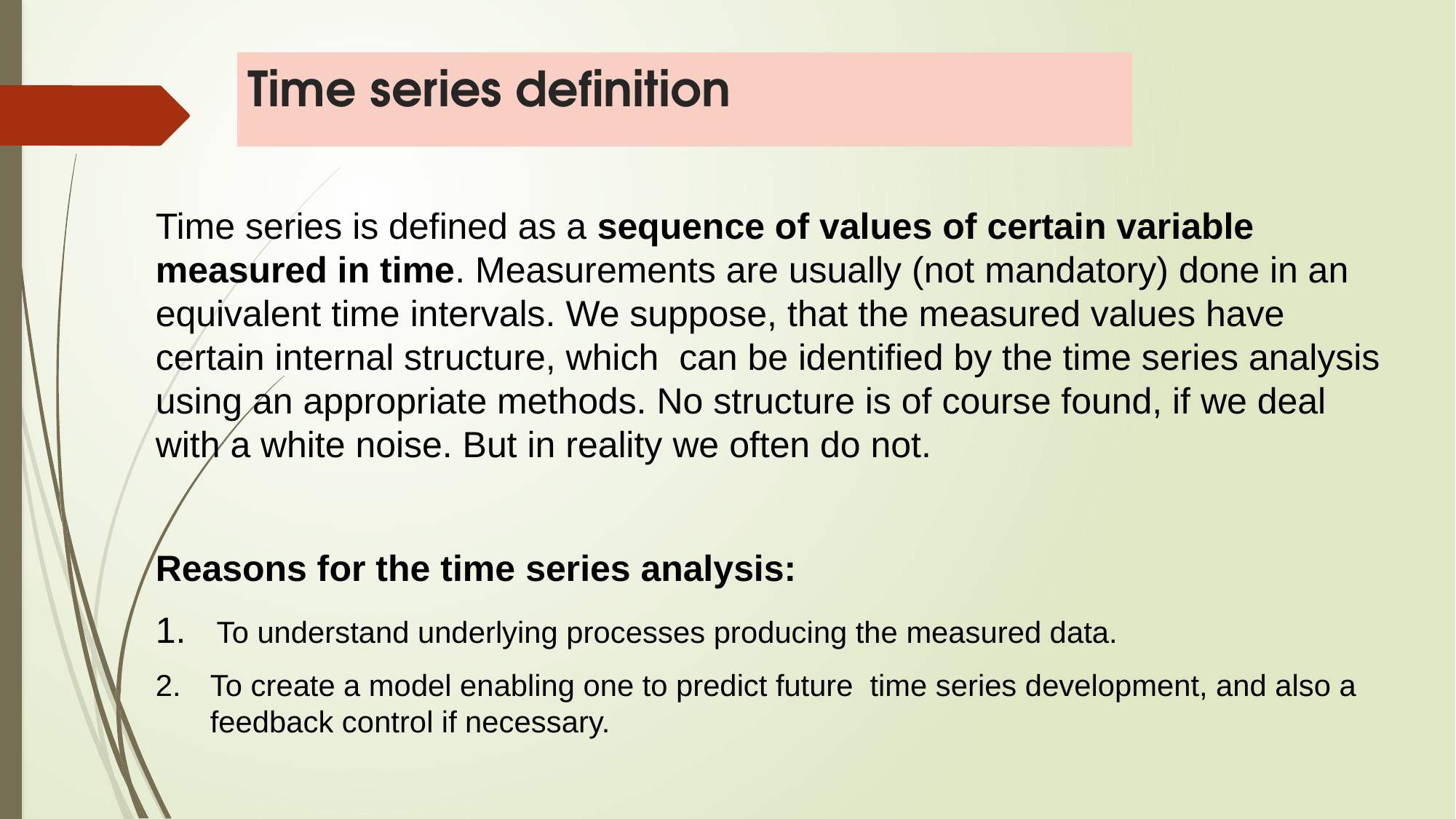

# Time series definition
Time series is defined as a sequence of values of certain variable measured in time. Measurements are usually (not mandatory) done in an equivalent time intervals. We suppose, that the measured values have certain internal structure, which  can be identified by the time series analysis using an appropriate methods. No structure is of course found, if we deal with a white noise. But in reality we often do not.

Reasons for the time series analysis:
1.   To understand underlying processes producing the measured data.
To create a model enabling one to predict future  time series development, and also a feedback control if necessary.